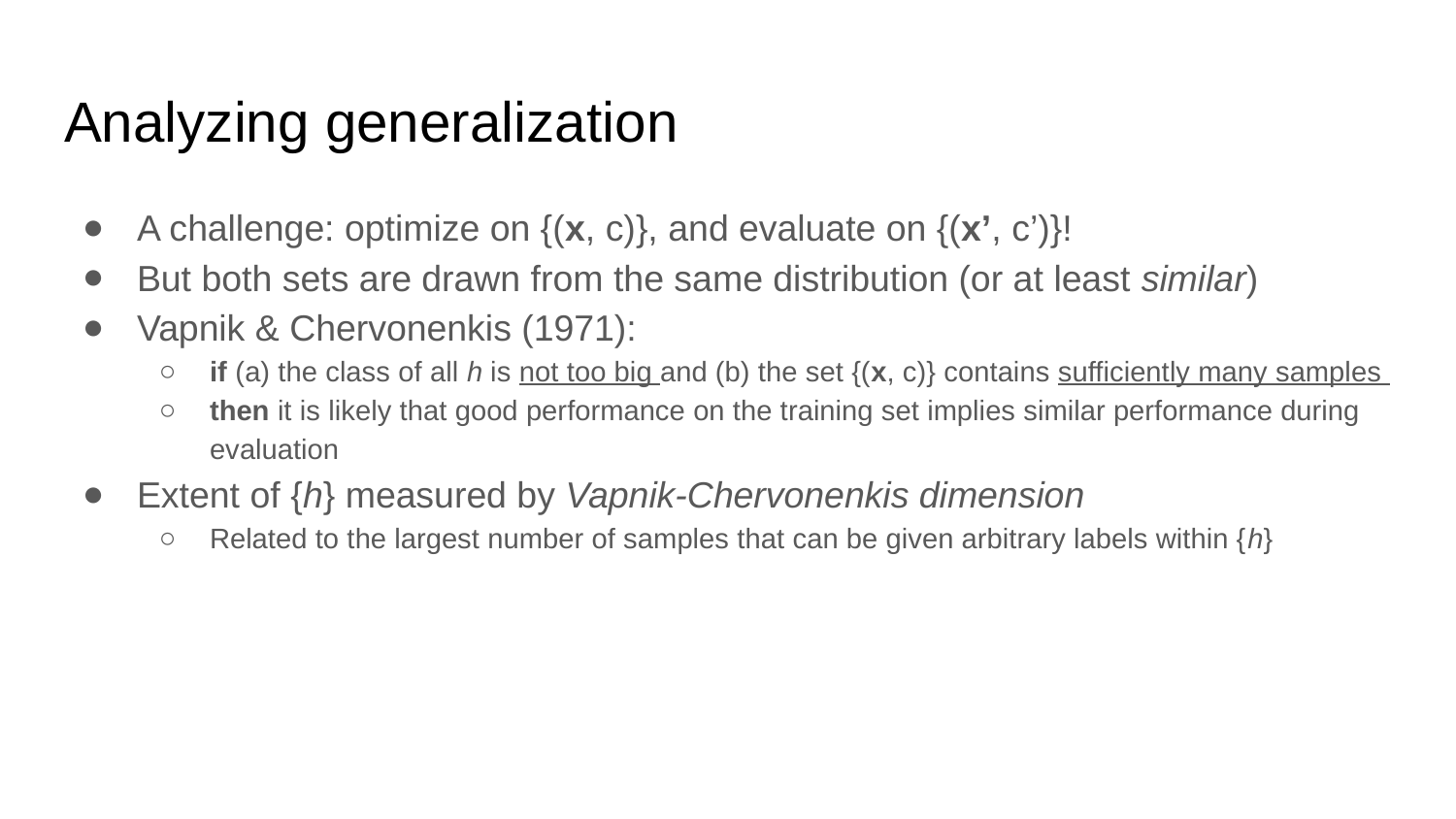

# Analyzing generalization
A challenge: optimize on {(x, c)}, and evaluate on {(x’, c’)}!
But both sets are drawn from the same distribution (or at least similar)
Vapnik & Chervonenkis (1971):
if (a) the class of all h is not too big and (b) the set {(x, c)} contains sufficiently many samples
then it is likely that good performance on the training set implies similar performance during evaluation
Extent of {h} measured by Vapnik-Chervonenkis dimension
Related to the largest number of samples that can be given arbitrary labels within {h}